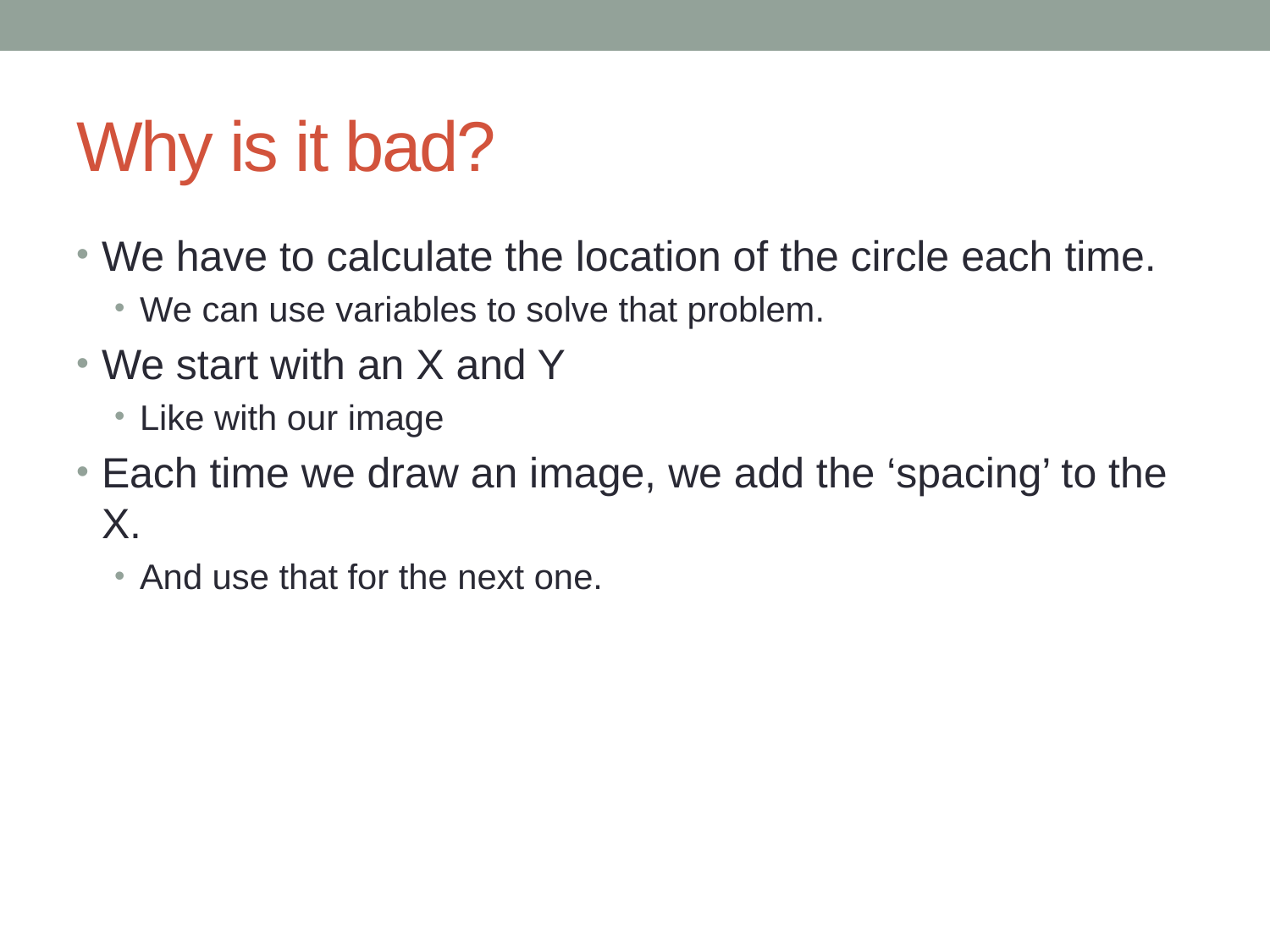

# Why is it bad?
We have to calculate the location of the circle each time.
We can use variables to solve that problem.
We start with an X and Y
Like with our image
Each time we draw an image, we add the ‘spacing’ to the X.
And use that for the next one.